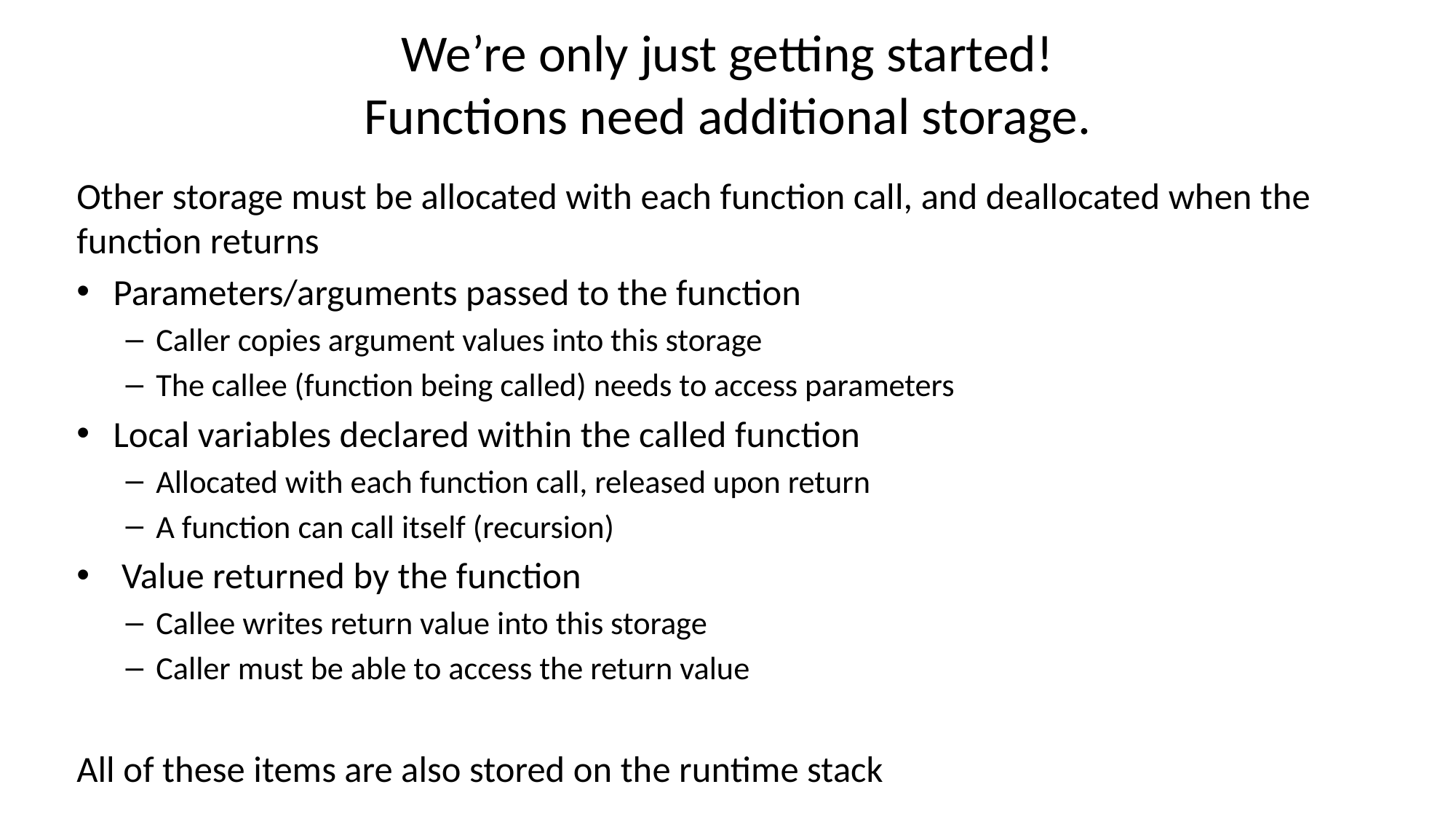

# We’re only just getting started! Functions need additional storage.
Other storage must be allocated with each function call, and deallocated when the function returns
Parameters/arguments passed to the function
Caller copies argument values into this storage
The callee (function being called) needs to access parameters
Local variables declared within the called function
Allocated with each function call, released upon return
A function can call itself (recursion)
 Value returned by the function
Callee writes return value into this storage
Caller must be able to access the return value

All of these items are also stored on the runtime stack